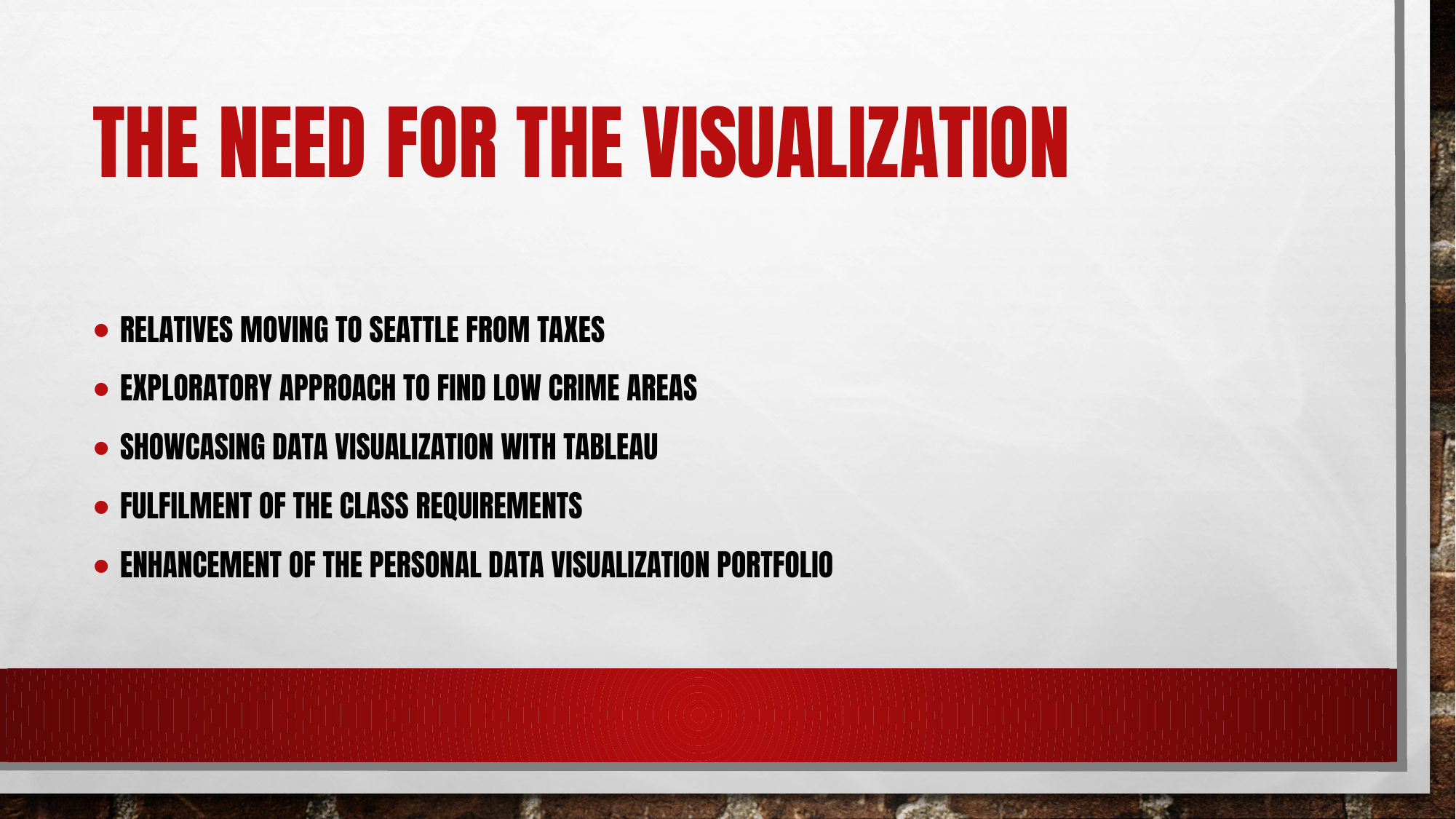

# The need for the visualization
Relatives moving to Seattle from Taxes
Exploratory approach to find low crime areas
Showcasing data visualization with tableau
Fulfilment of the class requirements
Enhancement of the personal data visualization portfolio